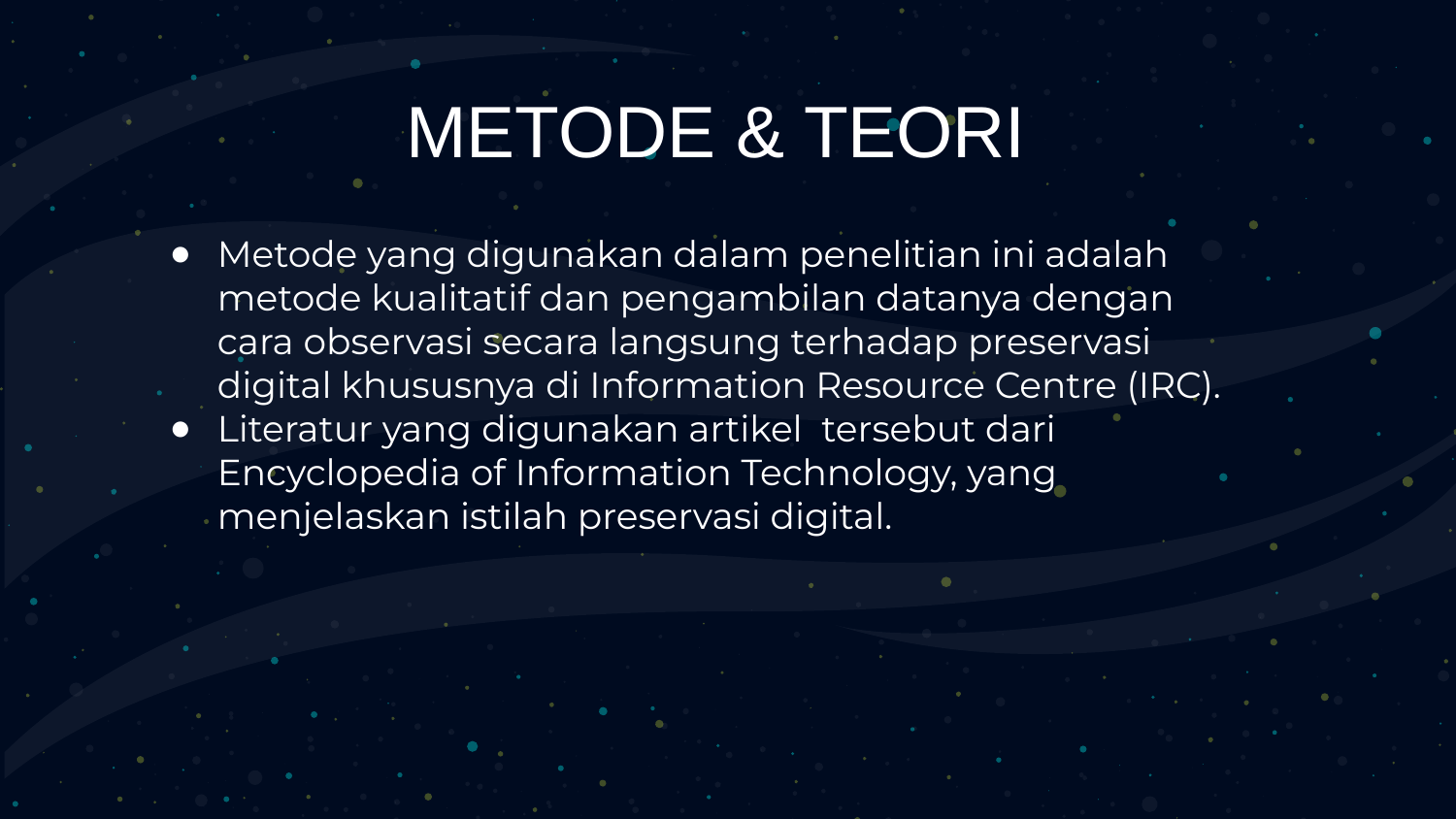

# METODE & TEORI
Metode yang digunakan dalam penelitian ini adalah metode kualitatif dan pengambilan datanya dengan cara observasi secara langsung terhadap preservasi digital khususnya di Information Resource Centre (IRC).
Literatur yang digunakan artikel  tersebut dari Encyclopedia of Information Technology, yang menjelaskan istilah preservasi digital.